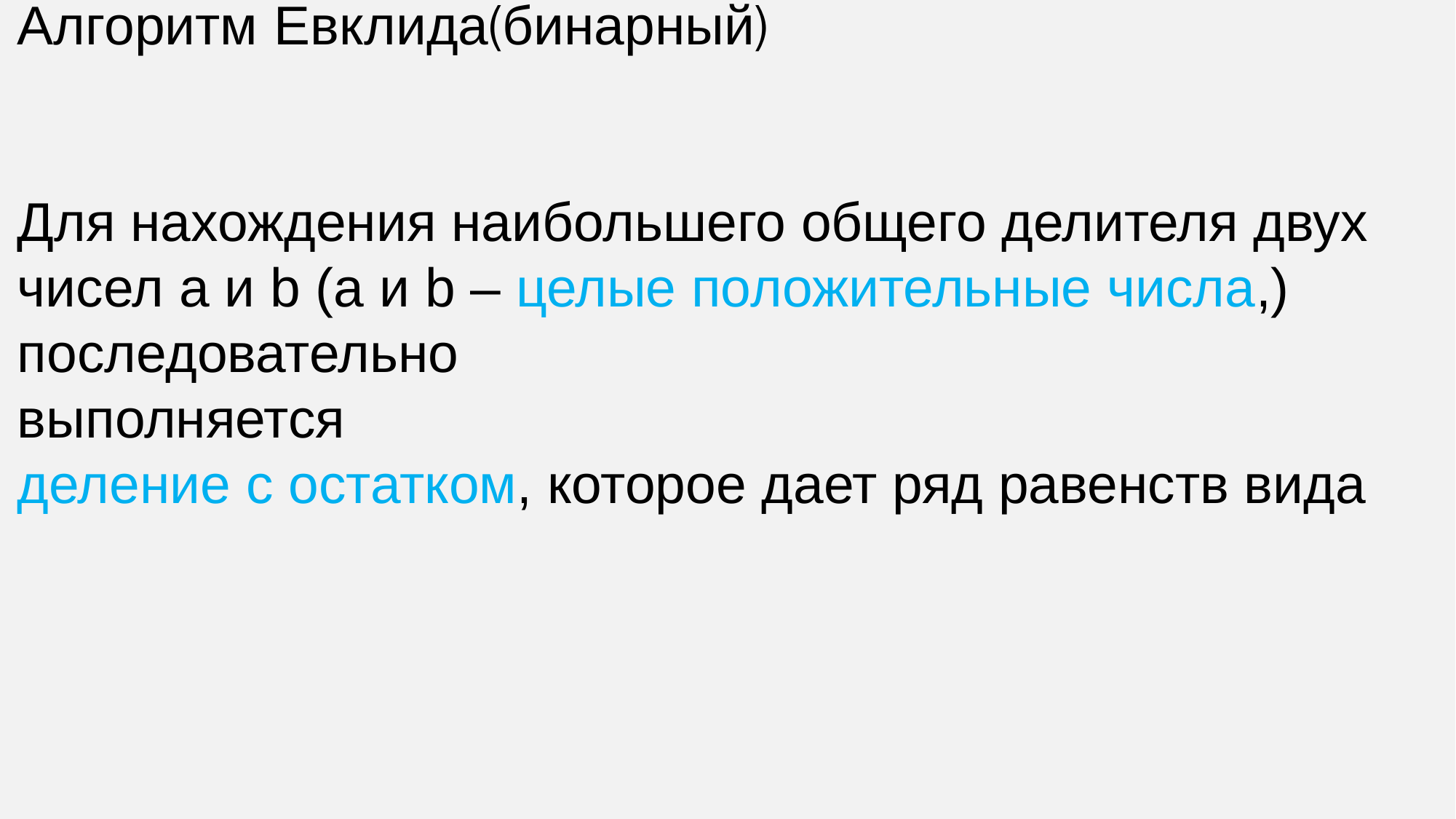

Алгоритм Евклида(бинарный)

Для нахождения наибольшего общего делителя двух
чисел a и b (a и b – целые положительные числа,)
последовательно
выполняется
деление с остатком, которое дает ряд равенств вида